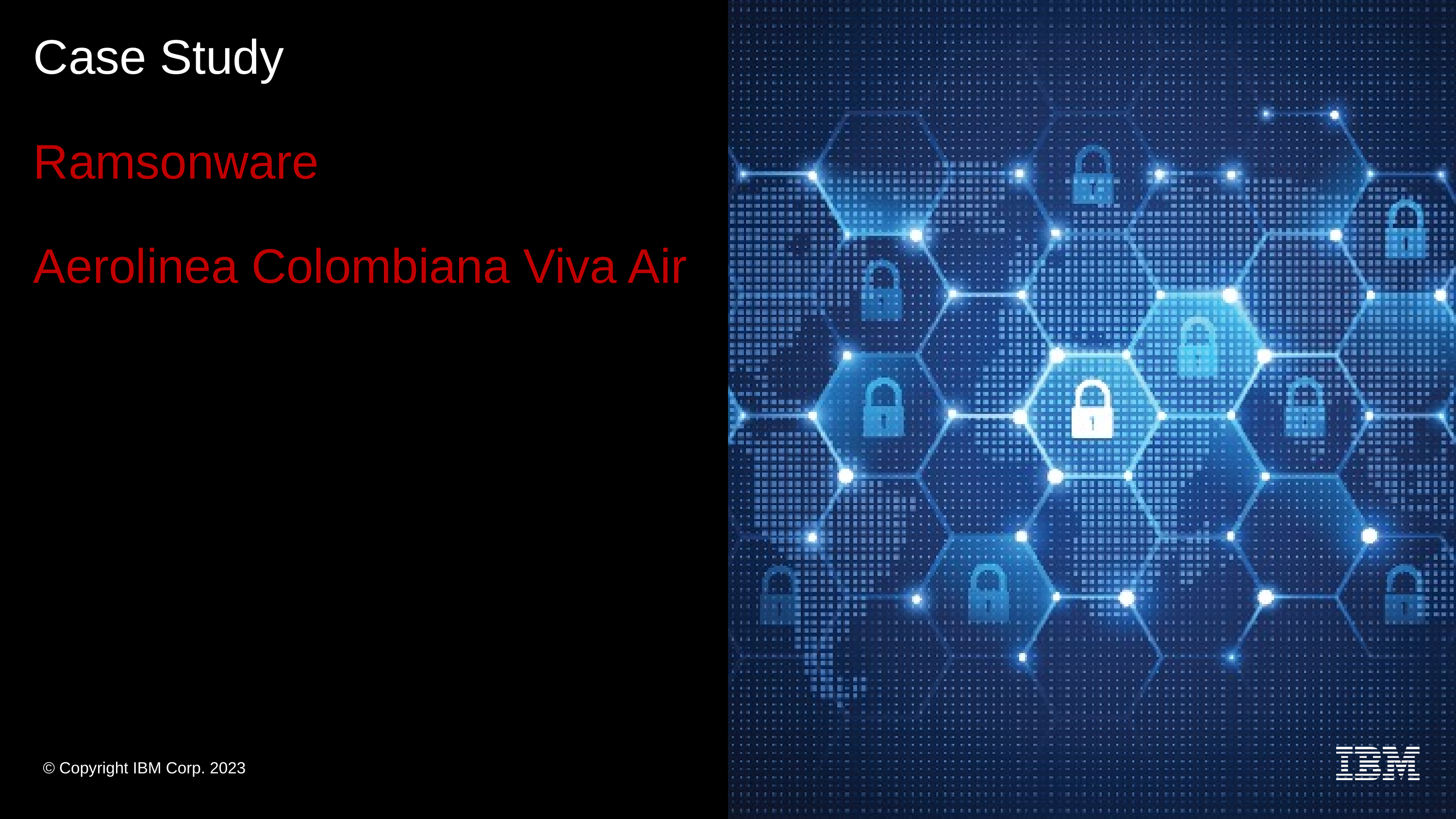

# Case Study Ramsonware Aerolinea Colombiana Viva Air